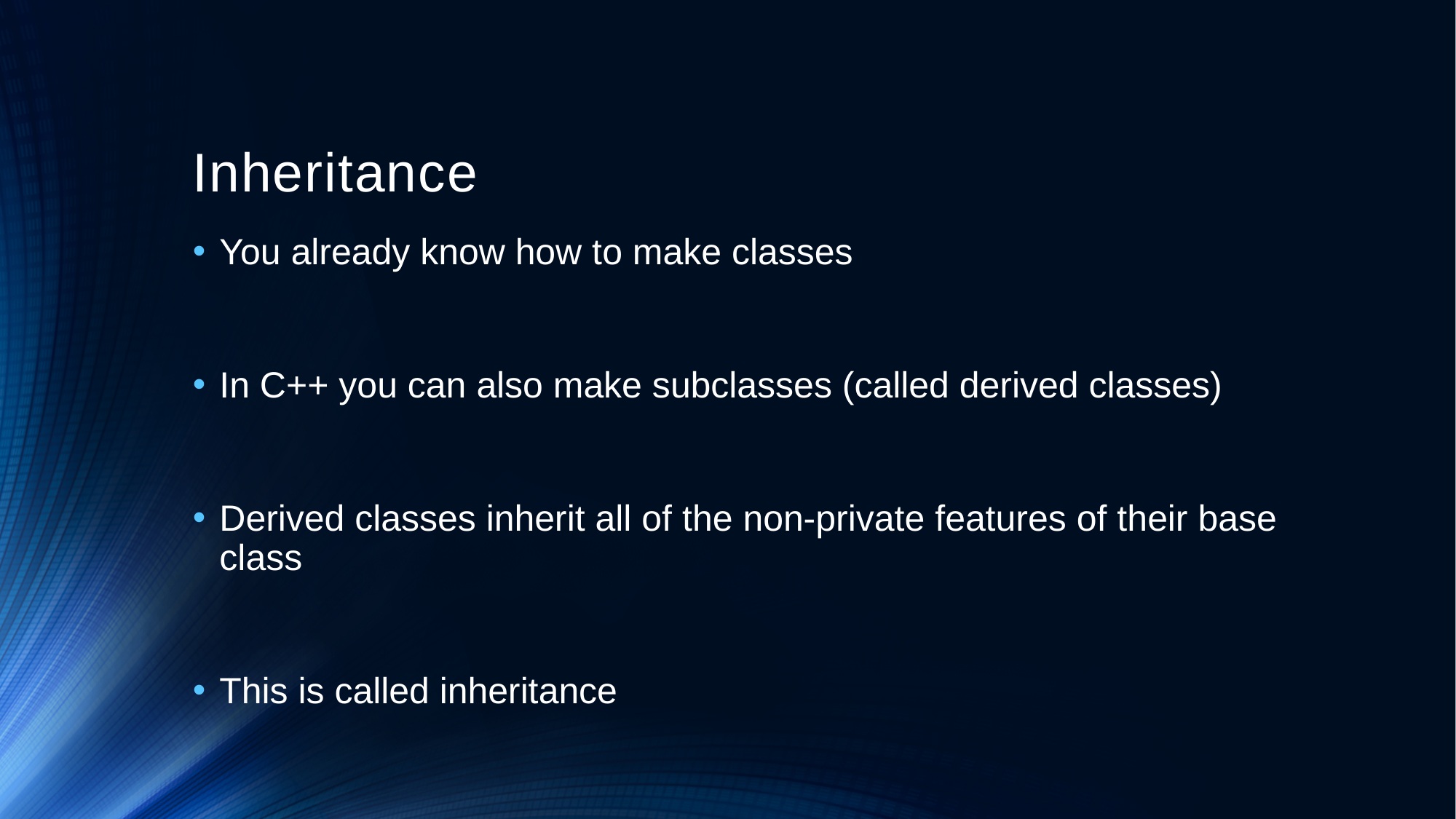

# Inheritance
You already know how to make classes

In C++ you can also make subclasses (called derived classes)

Derived classes inherit all of the non-private features of their base class

This is called inheritance